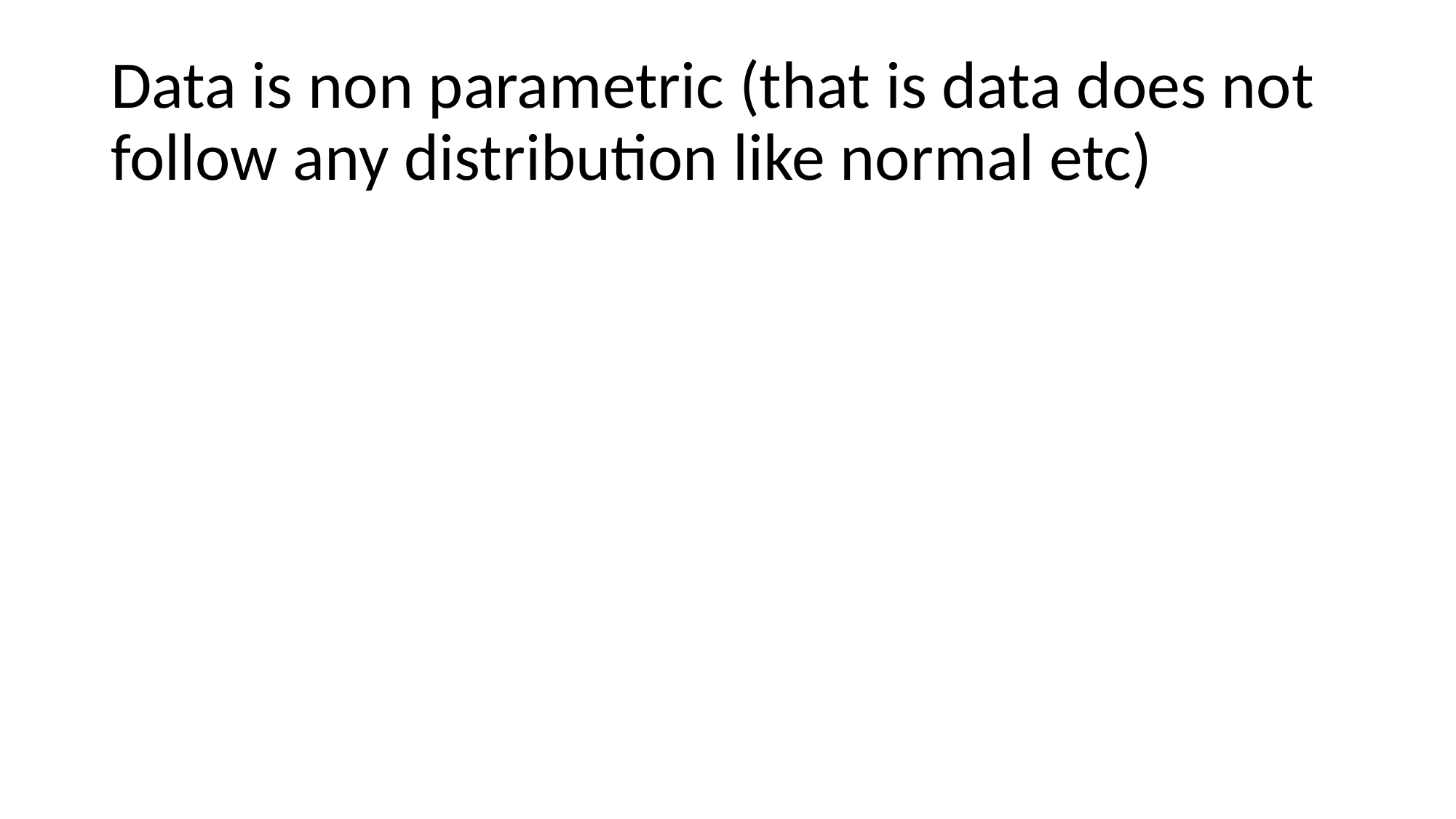

# Data is non parametric (that is data does not follow any distribution like normal etc)